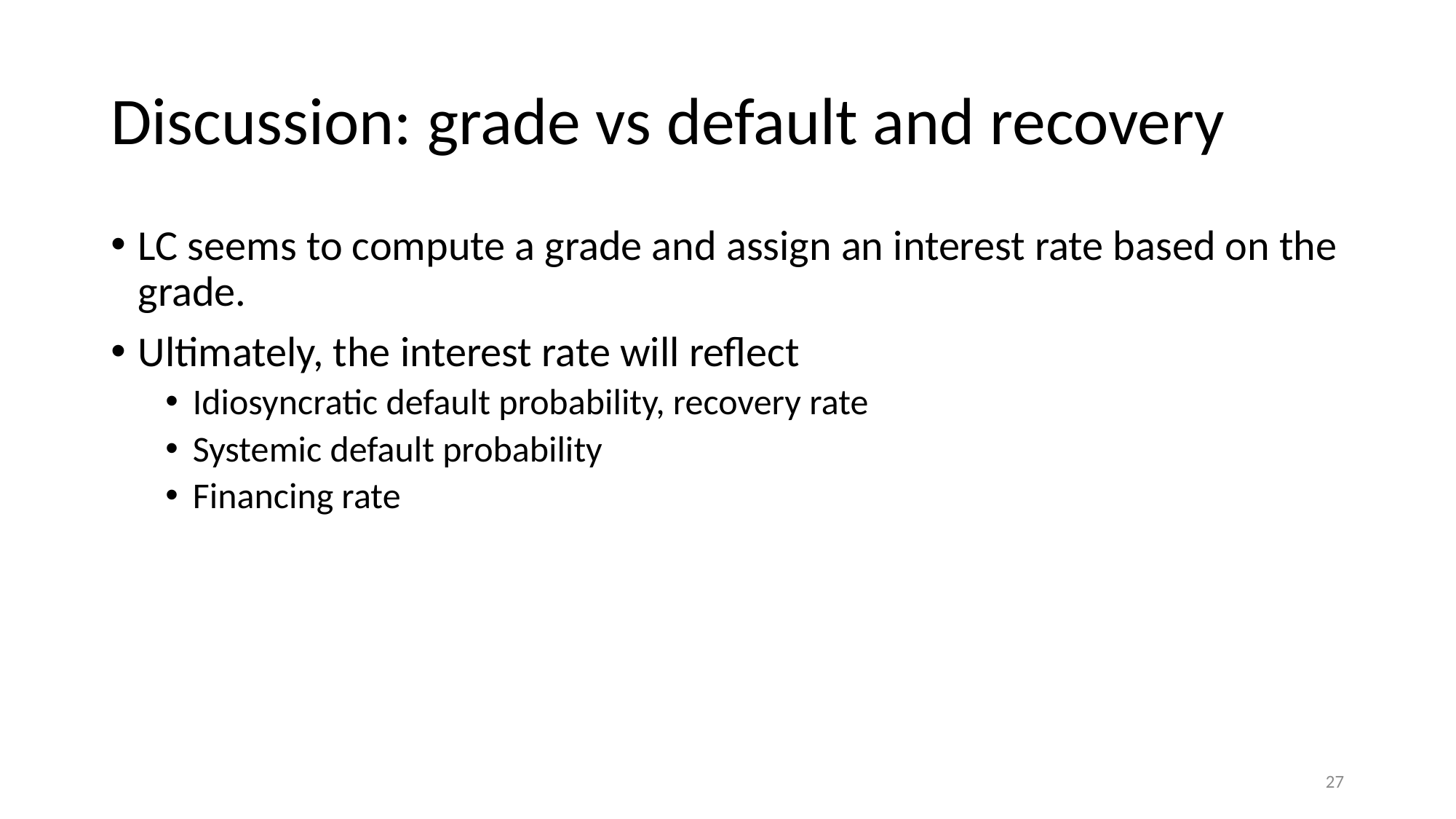

# Discussion: grade vs default and recovery
LC seems to compute a grade and assign an interest rate based on the grade.
Ultimately, the interest rate will reflect
Idiosyncratic default probability, recovery rate
Systemic default probability
Financing rate
27